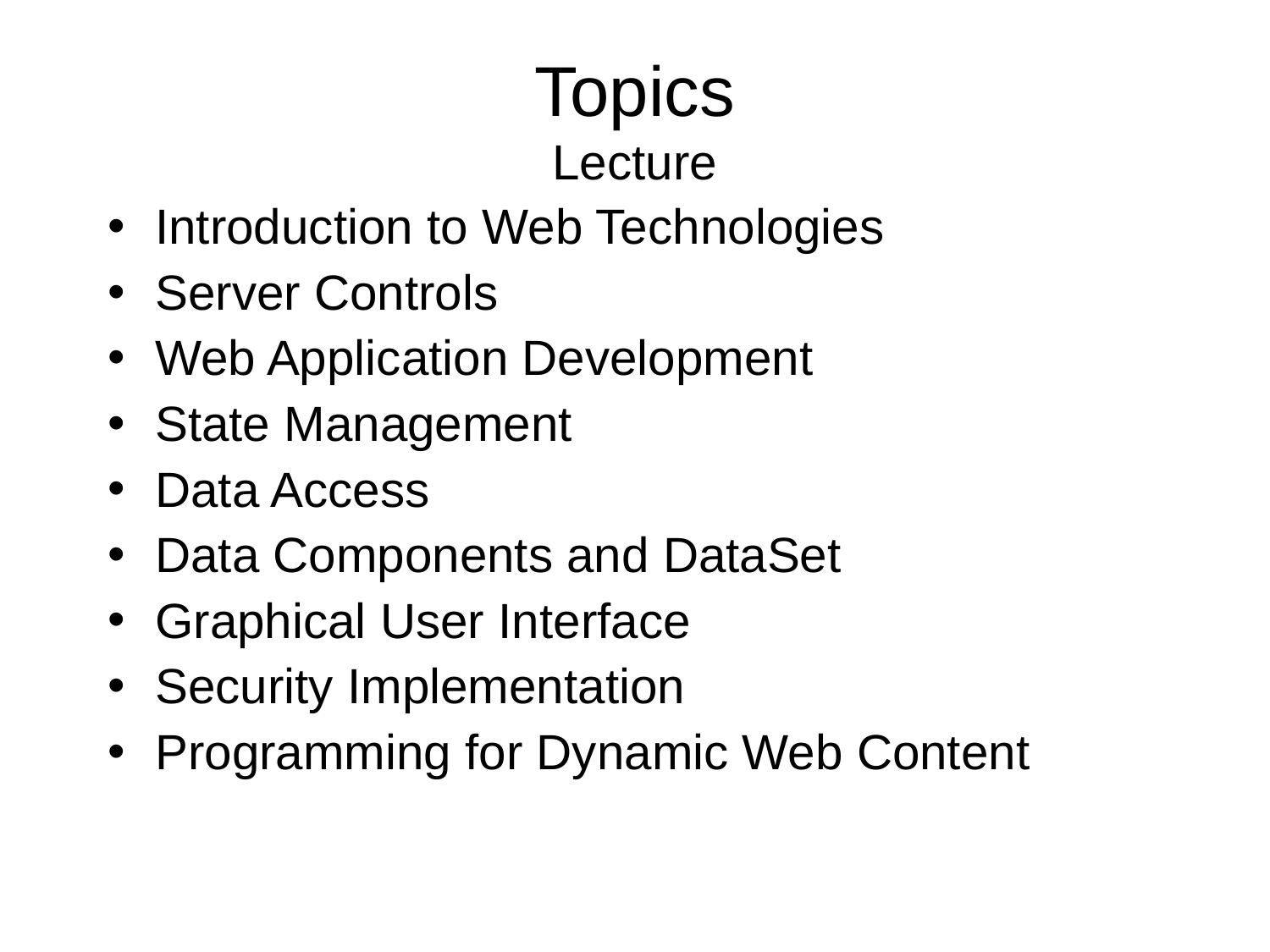

# Topics Lecture
Introduction to Web Technologies
Server Controls
Web Application Development
State Management
Data Access
Data Components and DataSet
Graphical User Interface
Security Implementation
Programming for Dynamic Web Content